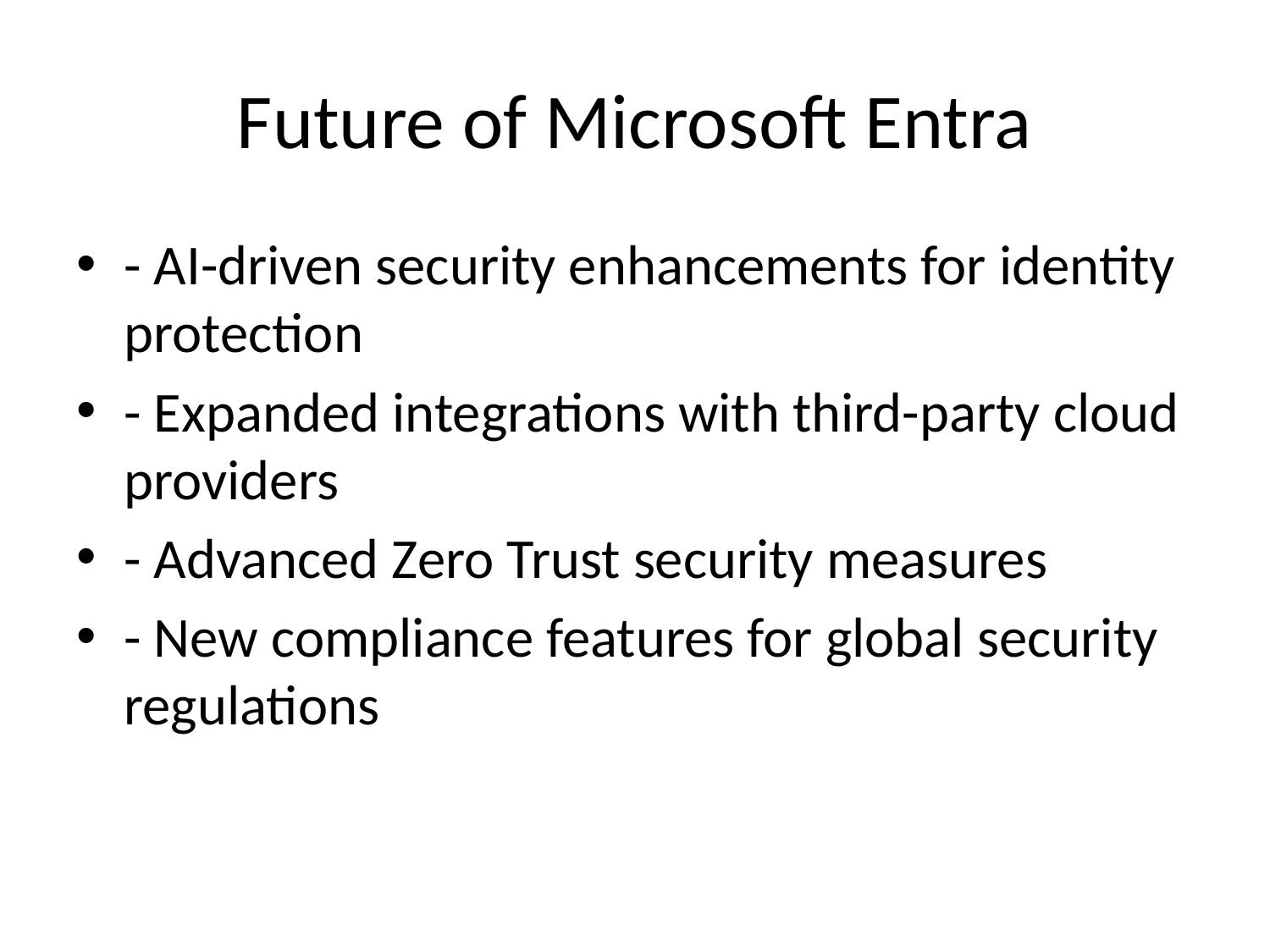

# Future of Microsoft Entra
- AI-driven security enhancements for identity protection
- Expanded integrations with third-party cloud providers
- Advanced Zero Trust security measures
- New compliance features for global security regulations